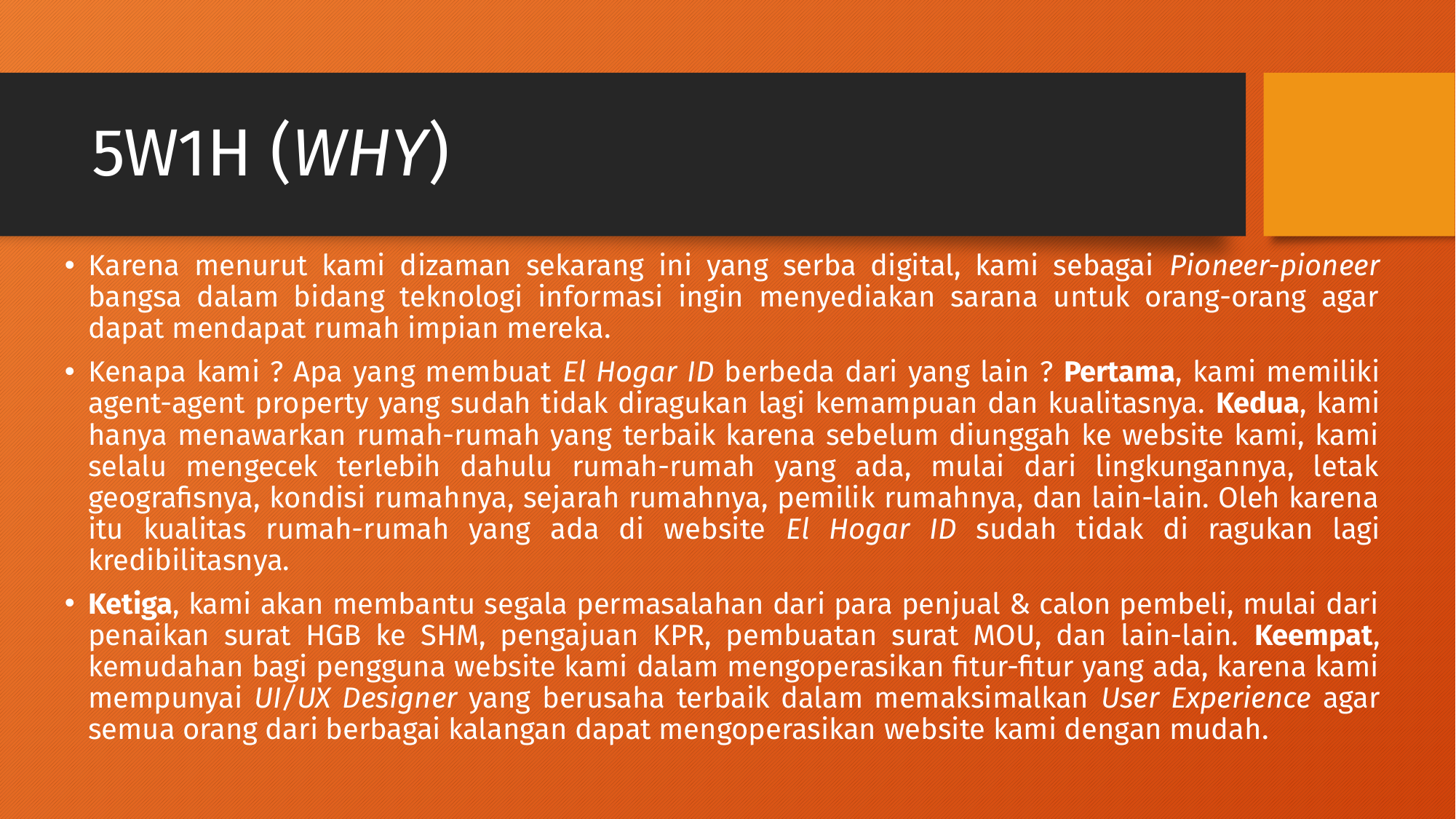

# 5W1H (WHY)
Karena menurut kami dizaman sekarang ini yang serba digital, kami sebagai Pioneer-pioneer bangsa dalam bidang teknologi informasi ingin menyediakan sarana untuk orang-orang agar dapat mendapat rumah impian mereka.
Kenapa kami ? Apa yang membuat El Hogar ID berbeda dari yang lain ? Pertama, kami memiliki agent-agent property yang sudah tidak diragukan lagi kemampuan dan kualitasnya. Kedua, kami hanya menawarkan rumah-rumah yang terbaik karena sebelum diunggah ke website kami, kami selalu mengecek terlebih dahulu rumah-rumah yang ada, mulai dari lingkungannya, letak geografisnya, kondisi rumahnya, sejarah rumahnya, pemilik rumahnya, dan lain-lain. Oleh karena itu kualitas rumah-rumah yang ada di website El Hogar ID sudah tidak di ragukan lagi kredibilitasnya.
Ketiga, kami akan membantu segala permasalahan dari para penjual & calon pembeli, mulai dari penaikan surat HGB ke SHM, pengajuan KPR, pembuatan surat MOU, dan lain-lain. Keempat, kemudahan bagi pengguna website kami dalam mengoperasikan fitur-fitur yang ada, karena kami mempunyai UI/UX Designer yang berusaha terbaik dalam memaksimalkan User Experience agar semua orang dari berbagai kalangan dapat mengoperasikan website kami dengan mudah.